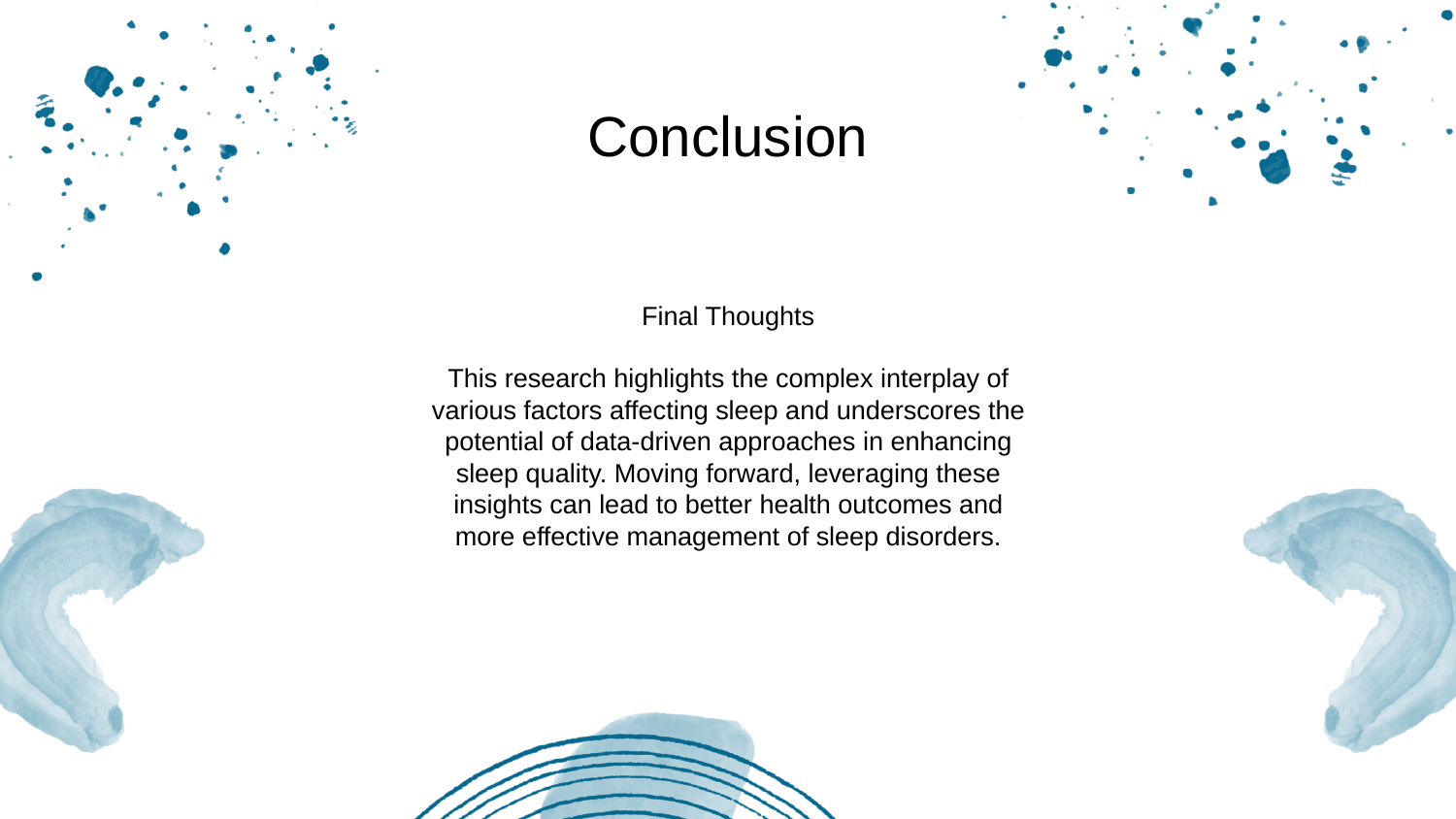

Conclusion

Final Thoughts

This research highlights the complex interplay of various factors affecting sleep and underscores the potential of data-driven approaches in enhancing sleep quality. Moving forward, leveraging these insights can lead to better health outcomes and more effective management of sleep disorders.